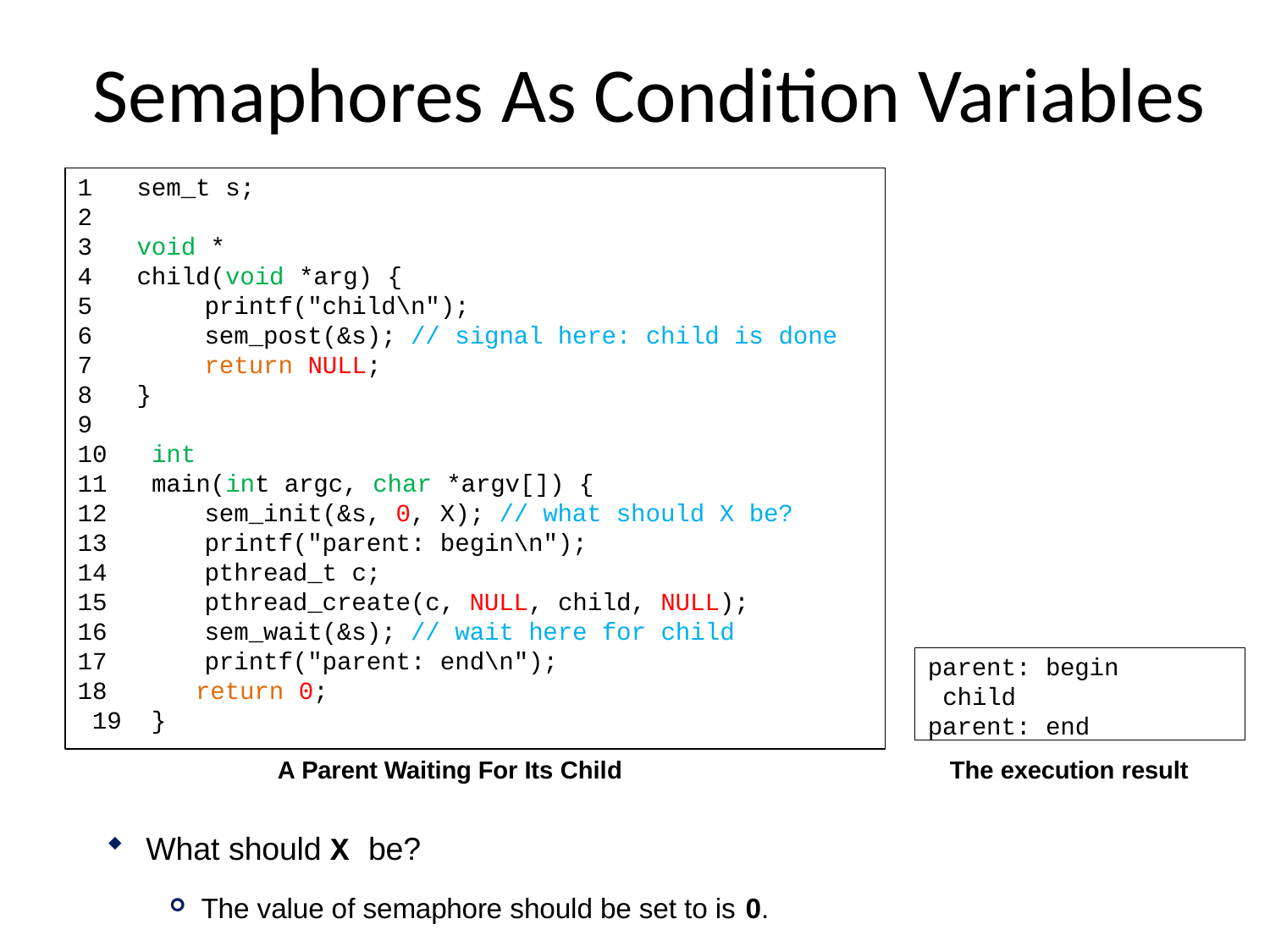

# Semaphores As Condition Variables

1	sem_t s;
2
void *
child(void *arg) {
printf("child\n");
sem_post(&s); // signal here: child is done
return NULL;
8	}
9
int
main(int argc, char *argv[]) {
sem_init(&s, 0, X); // what should X be?
printf("parent: begin\n");
pthread_t c;
pthread_create(c, NULL, child, NULL);
sem_wait(&s); // wait here for child
printf("parent: end\n");
      return 0;  19	}
parent: begin  child  parent: end
A Parent Waiting For Its Child
The execution result
What should X be?
The value of semaphore should be set to is 0.